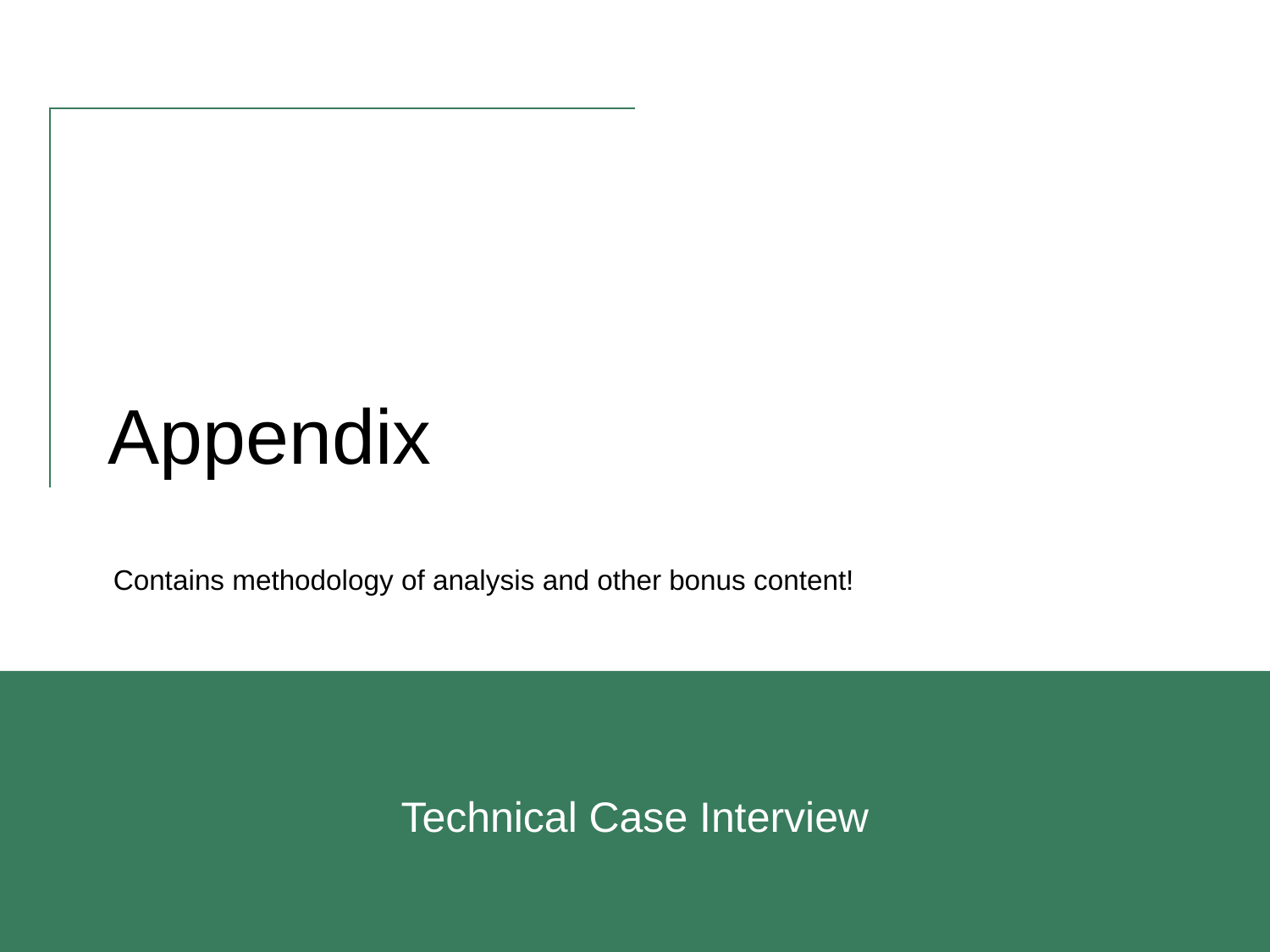

# Appendix
Contains methodology of analysis and other bonus content!